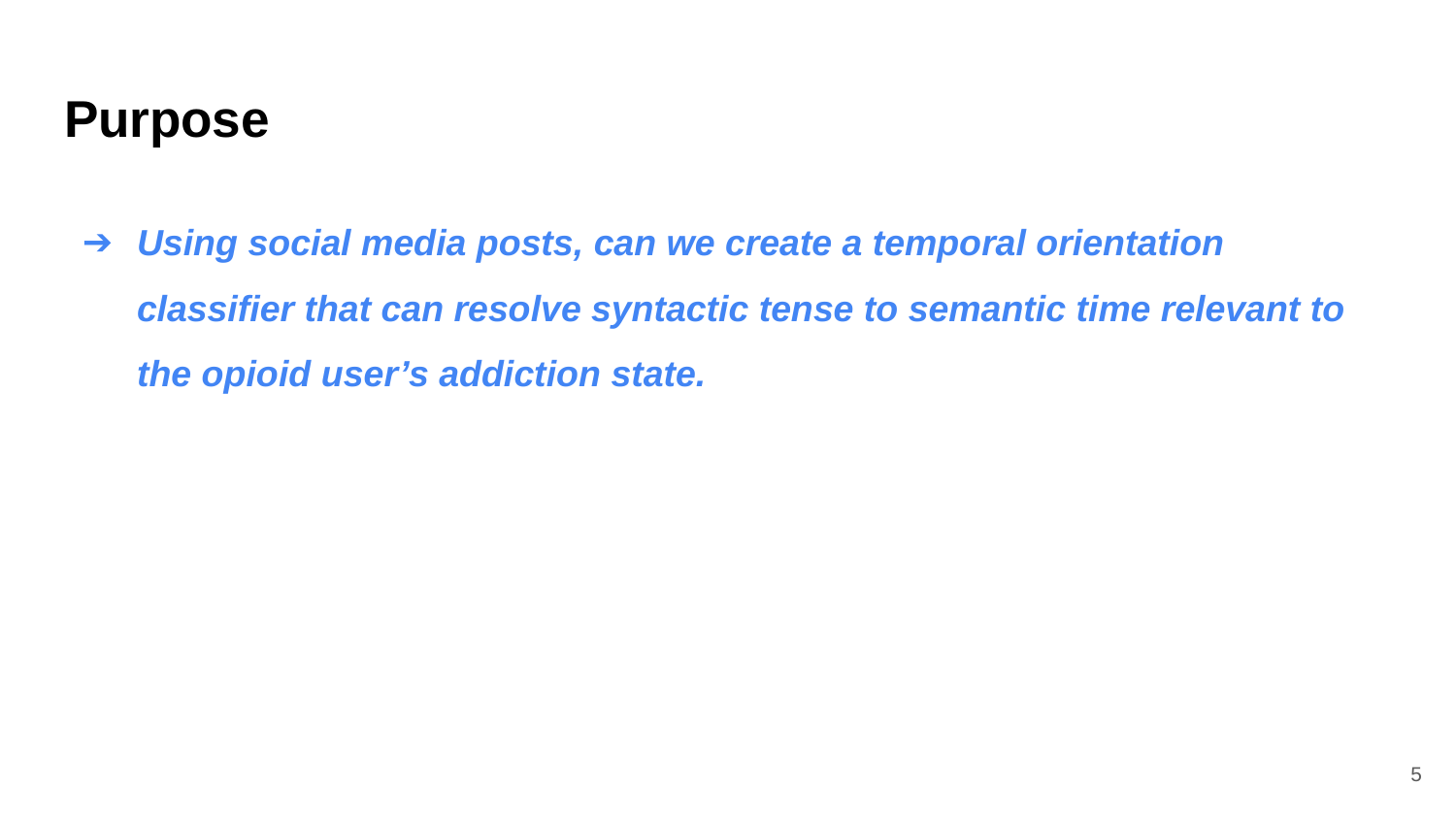

# Purpose
Using social media posts, can we create a temporal orientation classifier that can resolve syntactic tense to semantic time relevant to the opioid user’s addiction state.
5